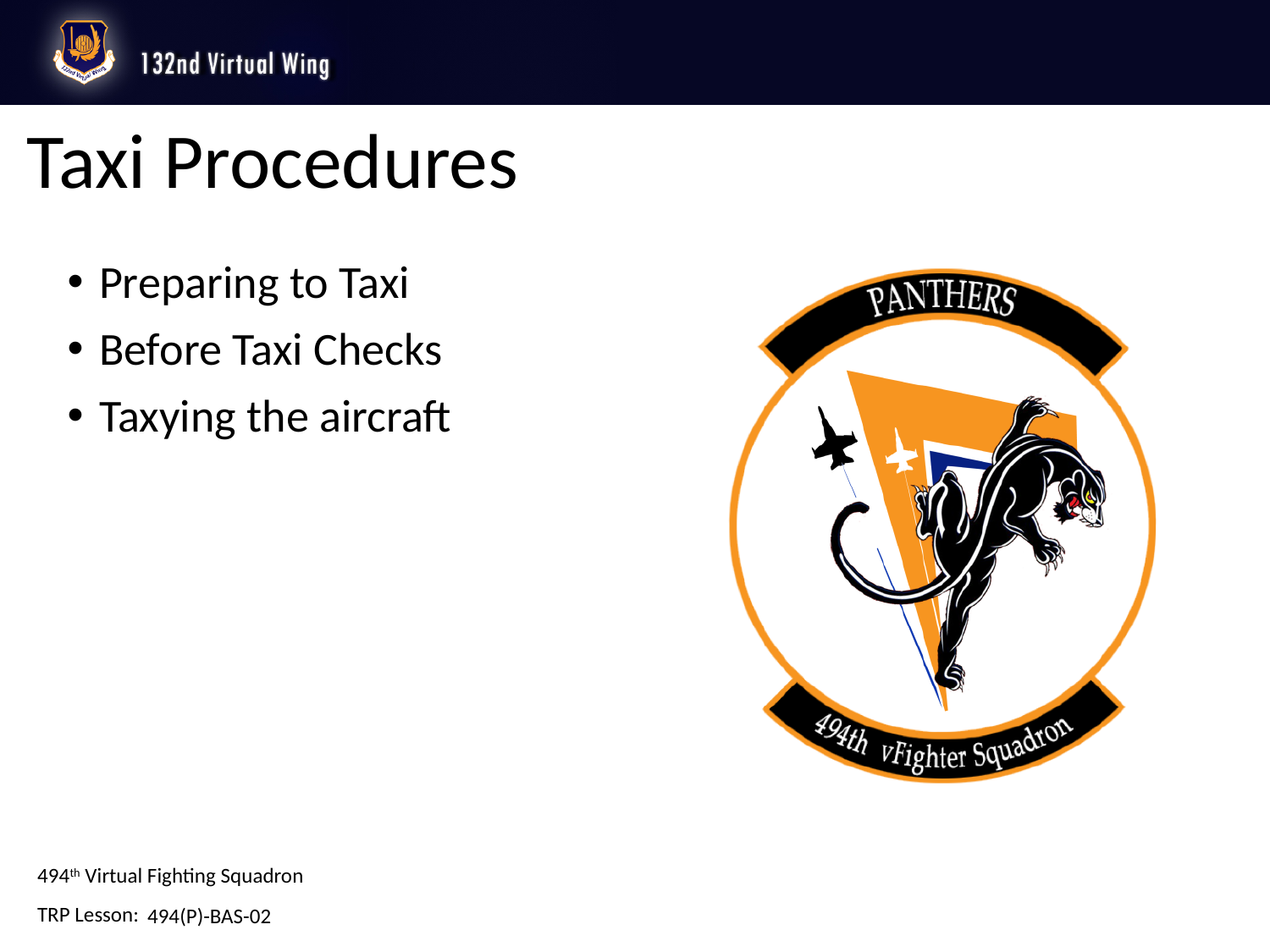

# Taxi Procedures
Preparing to Taxi
Before Taxi Checks
Taxying the aircraft

494(P)-BAS-02